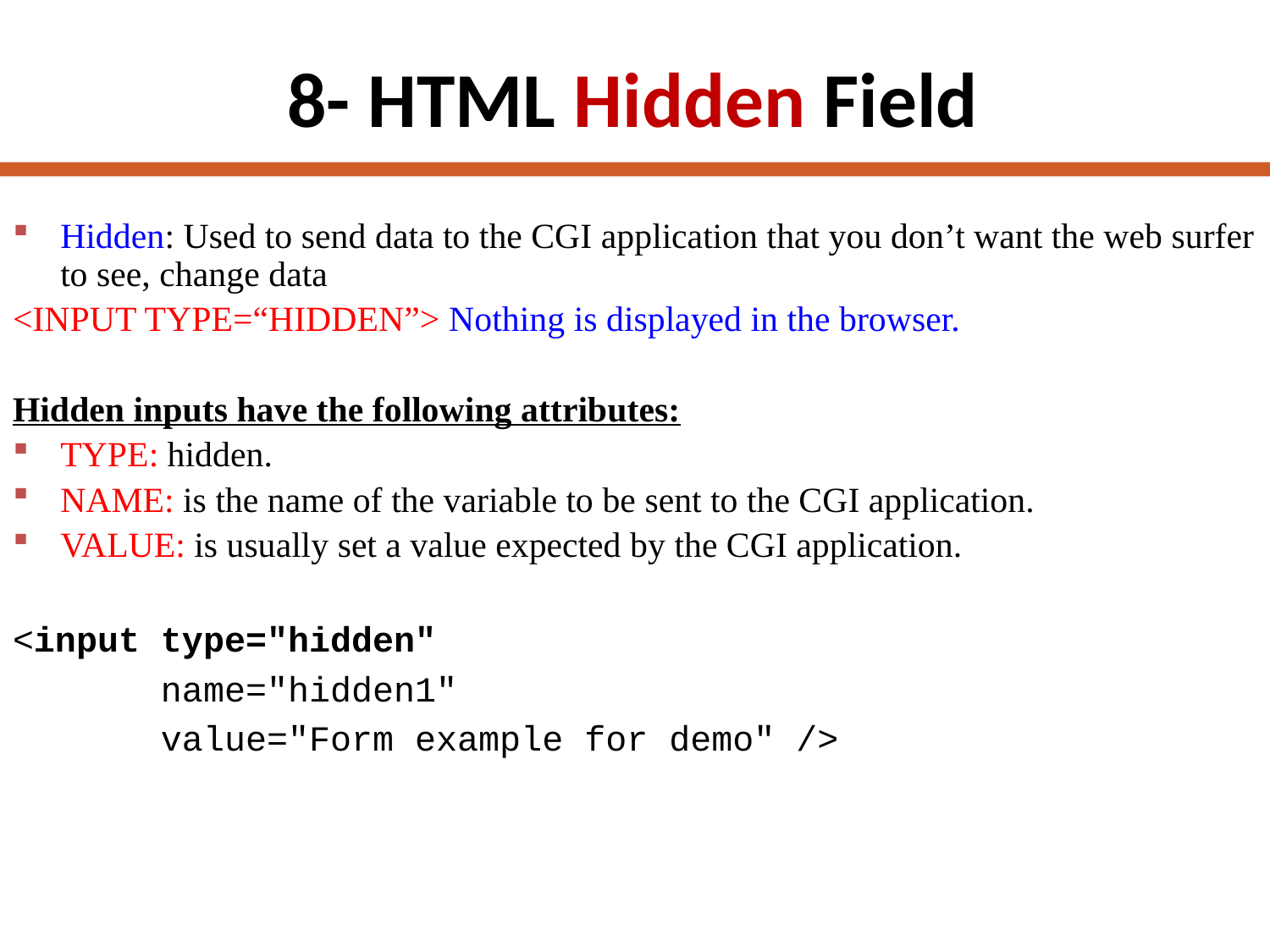

# 8- HTML Hidden Field
Hidden: Used to send data to the CGI application that you don’t want the web surfer to see, change data
<INPUT TYPE=“HIDDEN”> Nothing is displayed in the browser.

Hidden inputs have the following attributes:
TYPE: hidden.
NAME: is the name of the variable to be sent to the CGI application.
VALUE: is usually set a value expected by the CGI application.

<input type="hidden"
       name="hidden1"
       value="Form example for demo" />